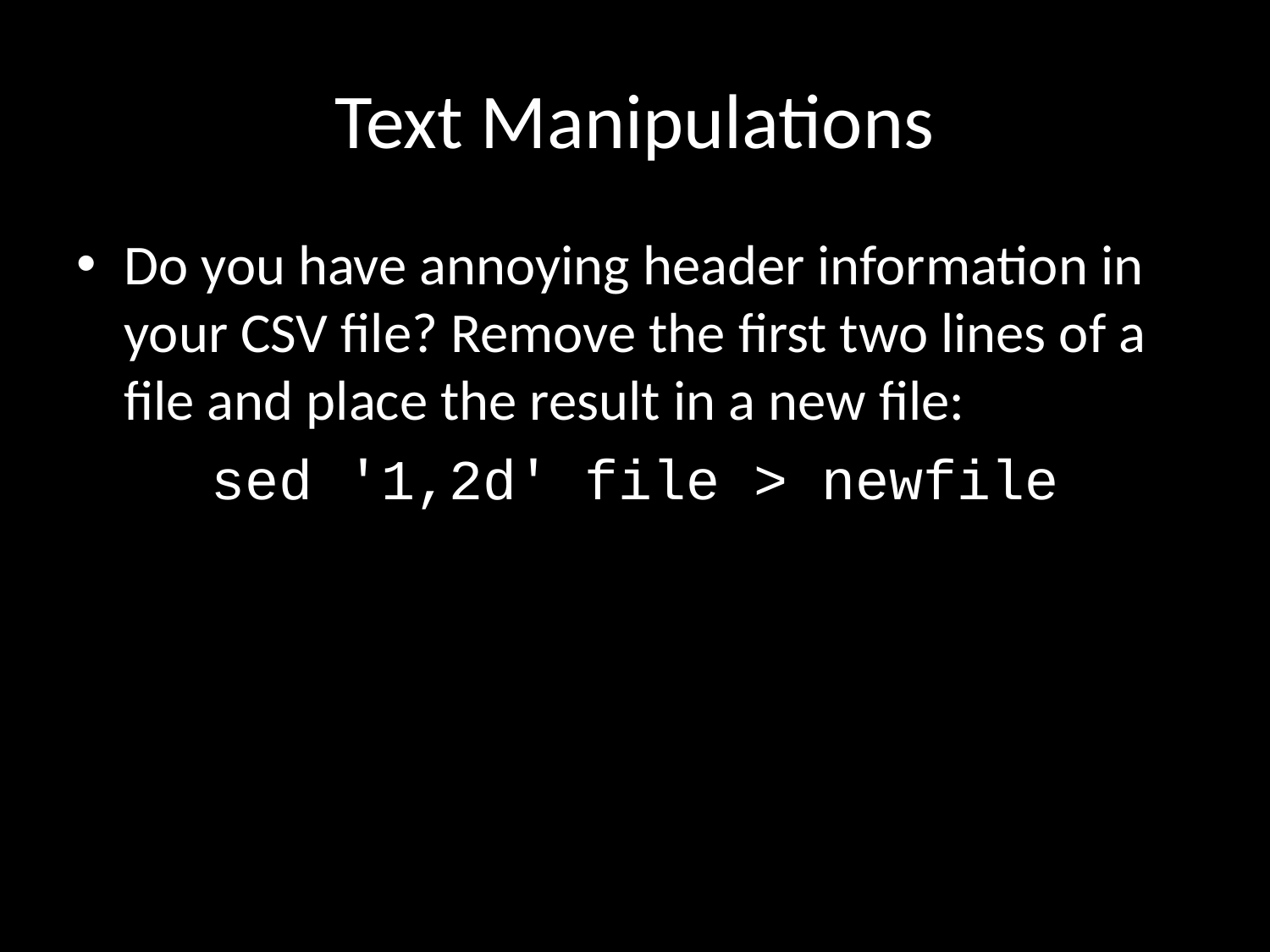

# Text Manipulations
Do you have annoying header information in your CSV file? Remove the first two lines of a file and place the result in a new file:
sed '1,2d' file > newfile